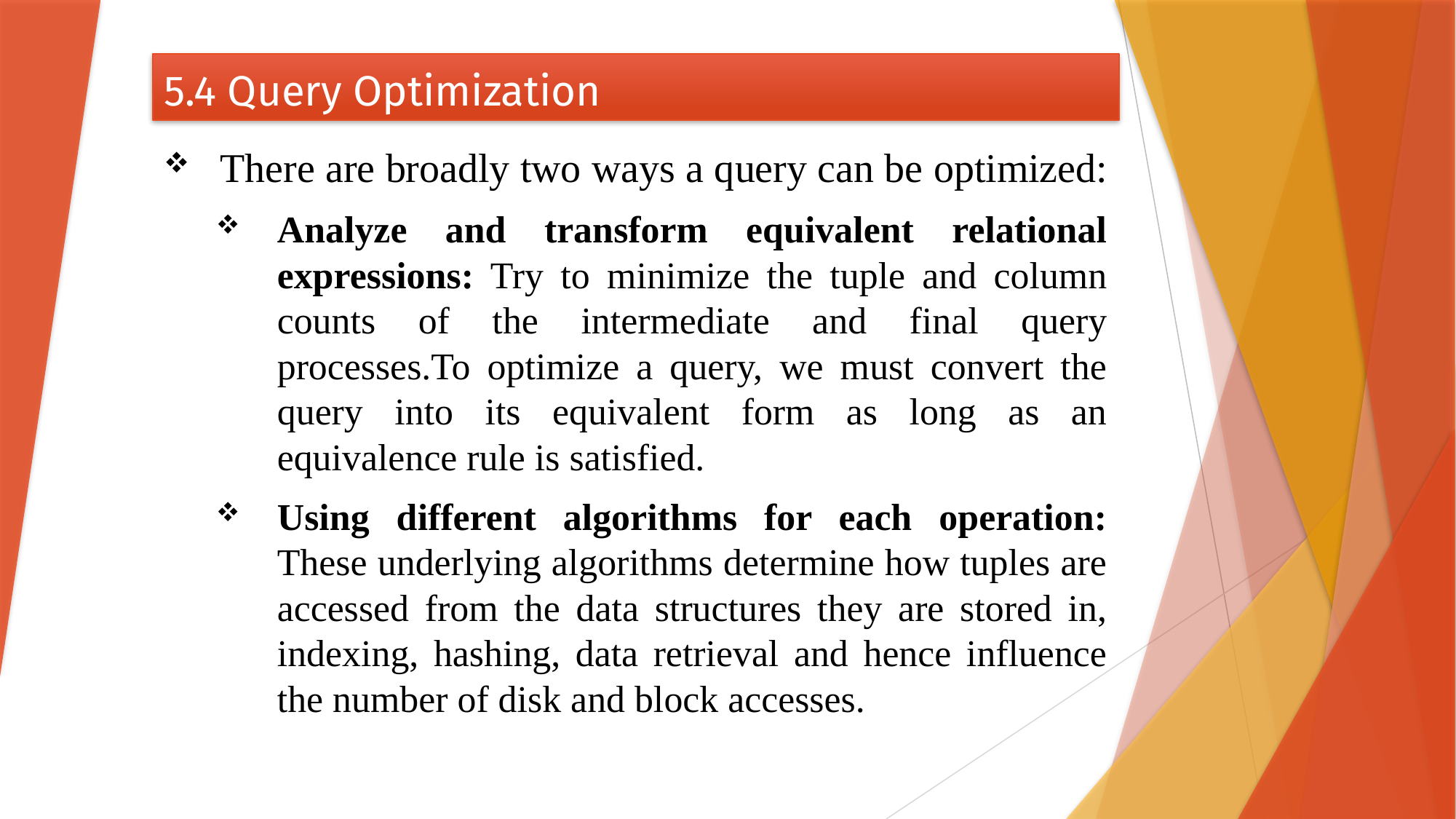

# 5.4 Query Optimization
There are broadly two ways a query can be optimized:
Analyze and transform equivalent relational expressions: Try to minimize the tuple and column counts of the intermediate and final query processes.To optimize a query, we must convert the query into its equivalent form as long as an equivalence rule is satisfied.
Using different algorithms for each operation: These underlying algorithms determine how tuples are accessed from the data structures they are stored in, indexing, hashing, data retrieval and hence influence the number of disk and block accesses.